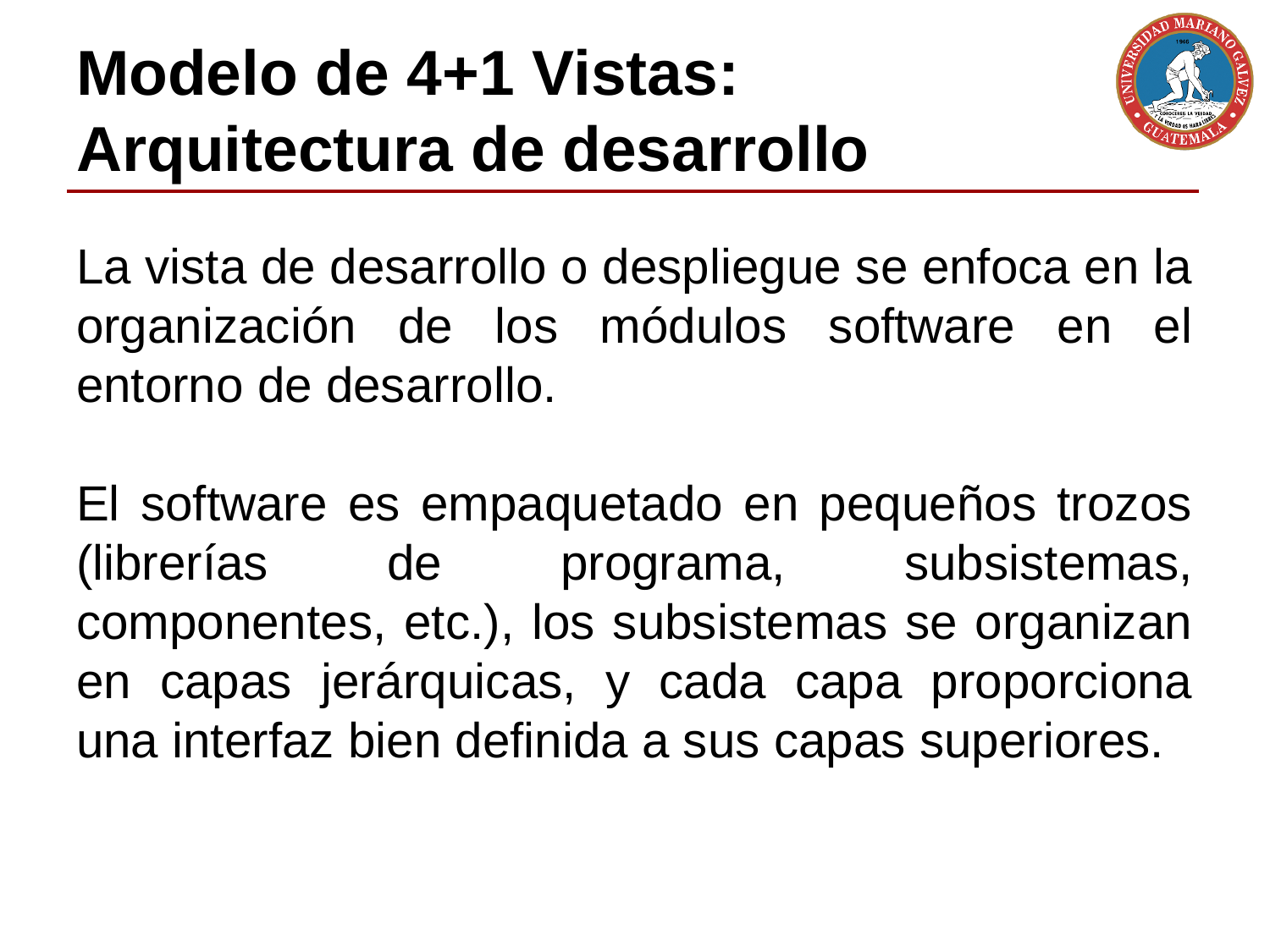

# Modelo de 4+1 Vistas: Arquitectura de desarrollo
La vista de desarrollo o despliegue se enfoca en la organización de los módulos software en el entorno de desarrollo.

El software es empaquetado en pequeños trozos (librerías de programa, subsistemas, componentes, etc.), los subsistemas se organizan en capas jerárquicas, y cada capa proporciona una interfaz bien definida a sus capas superiores.